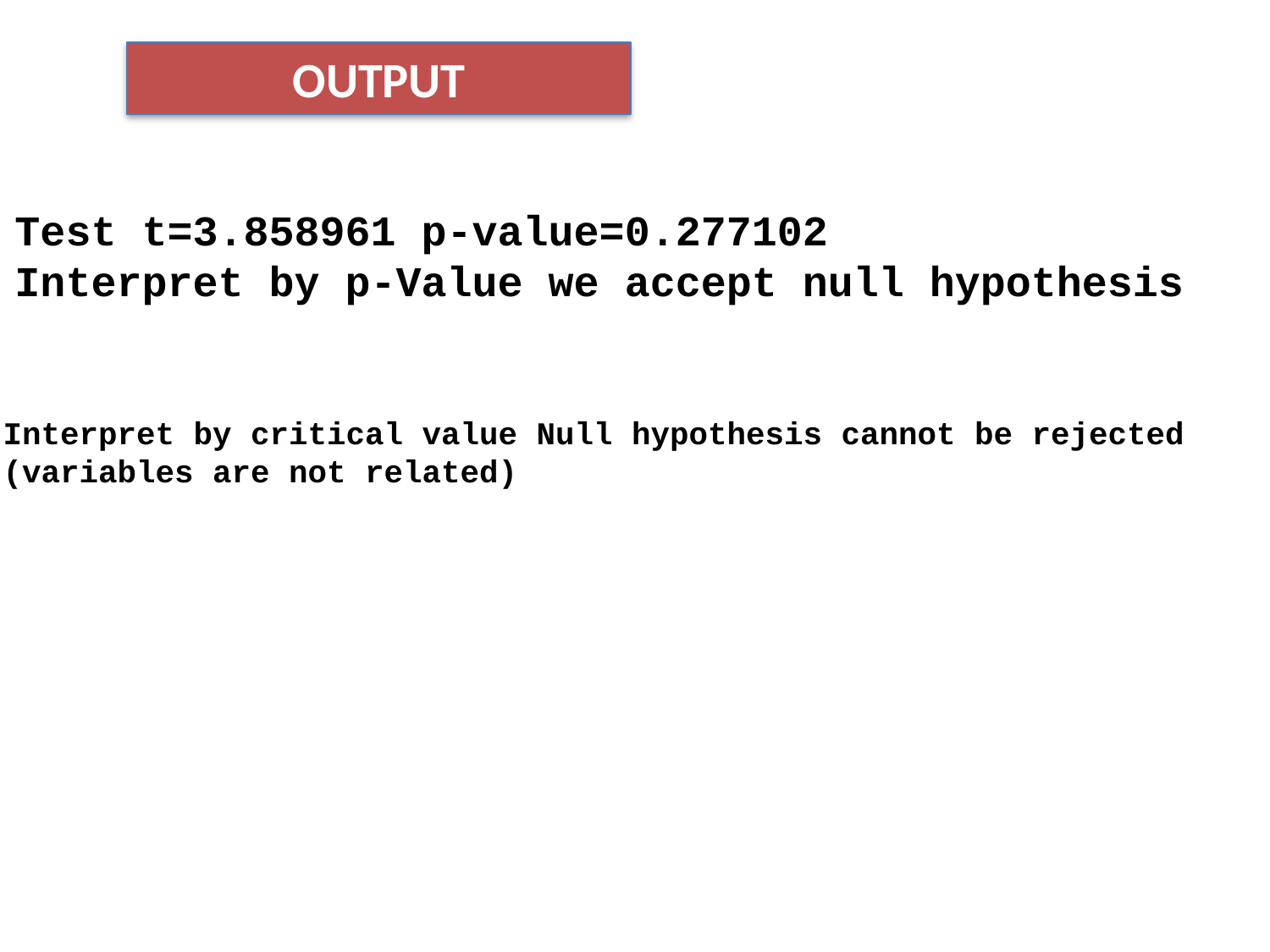

OUTPUT
Test t=3.858961 p-value=0.277102
Interpret by p-Value we accept null hypothesis
Interpret by critical value Null hypothesis cannot be rejected
(variables are not related)